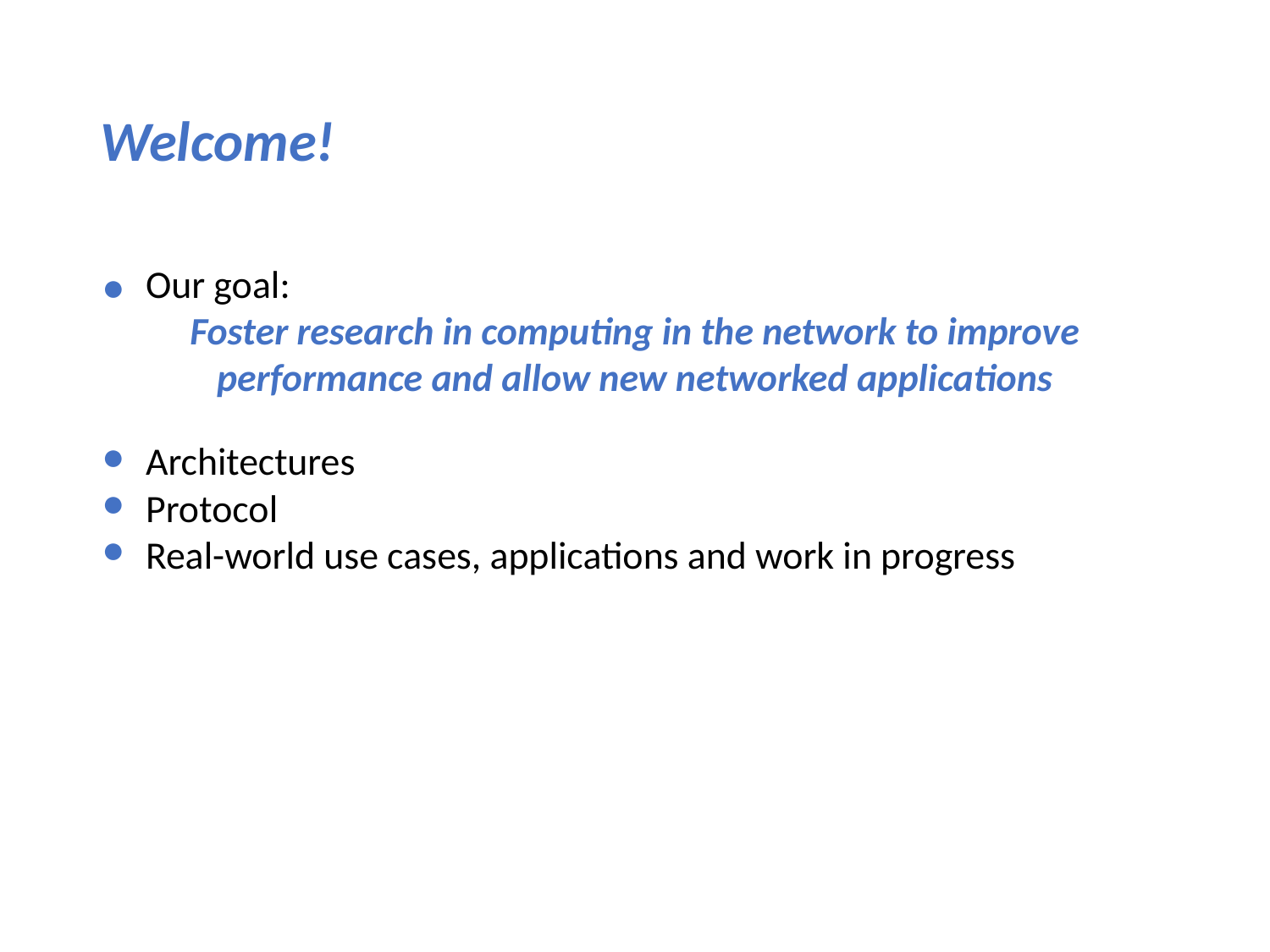

# Welcome!
Our goal:
Foster research in computing in the network to improve performance and allow new networked applications

Architectures
Protocol
Real-world use cases, applications and work in progress